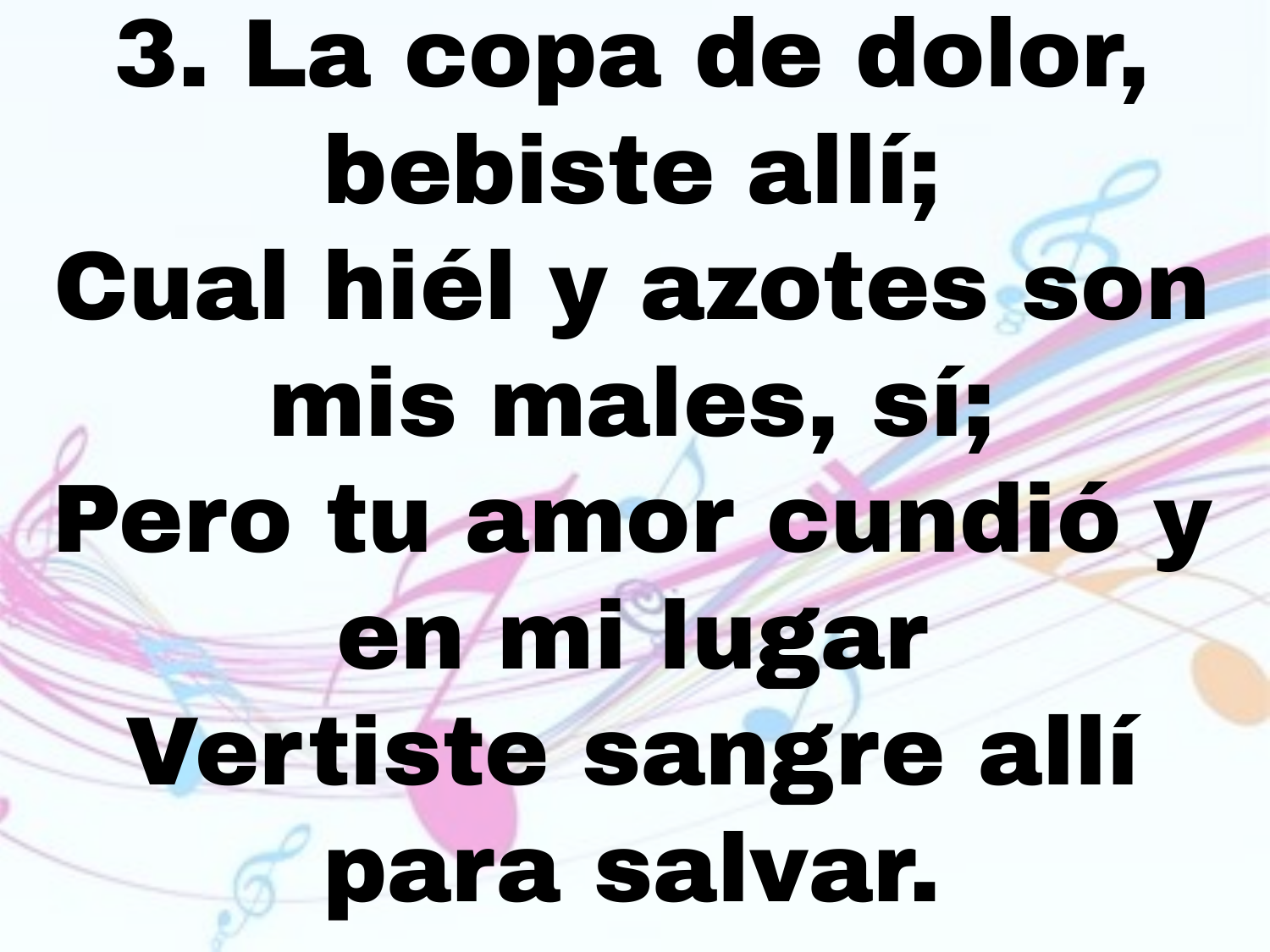

3. La copa de dolor, bebiste allí;
Cual hiél y azotes son mis males, sí;
Pero tu amor cundió y en mi lugar
Vertiste sangre allí para salvar.